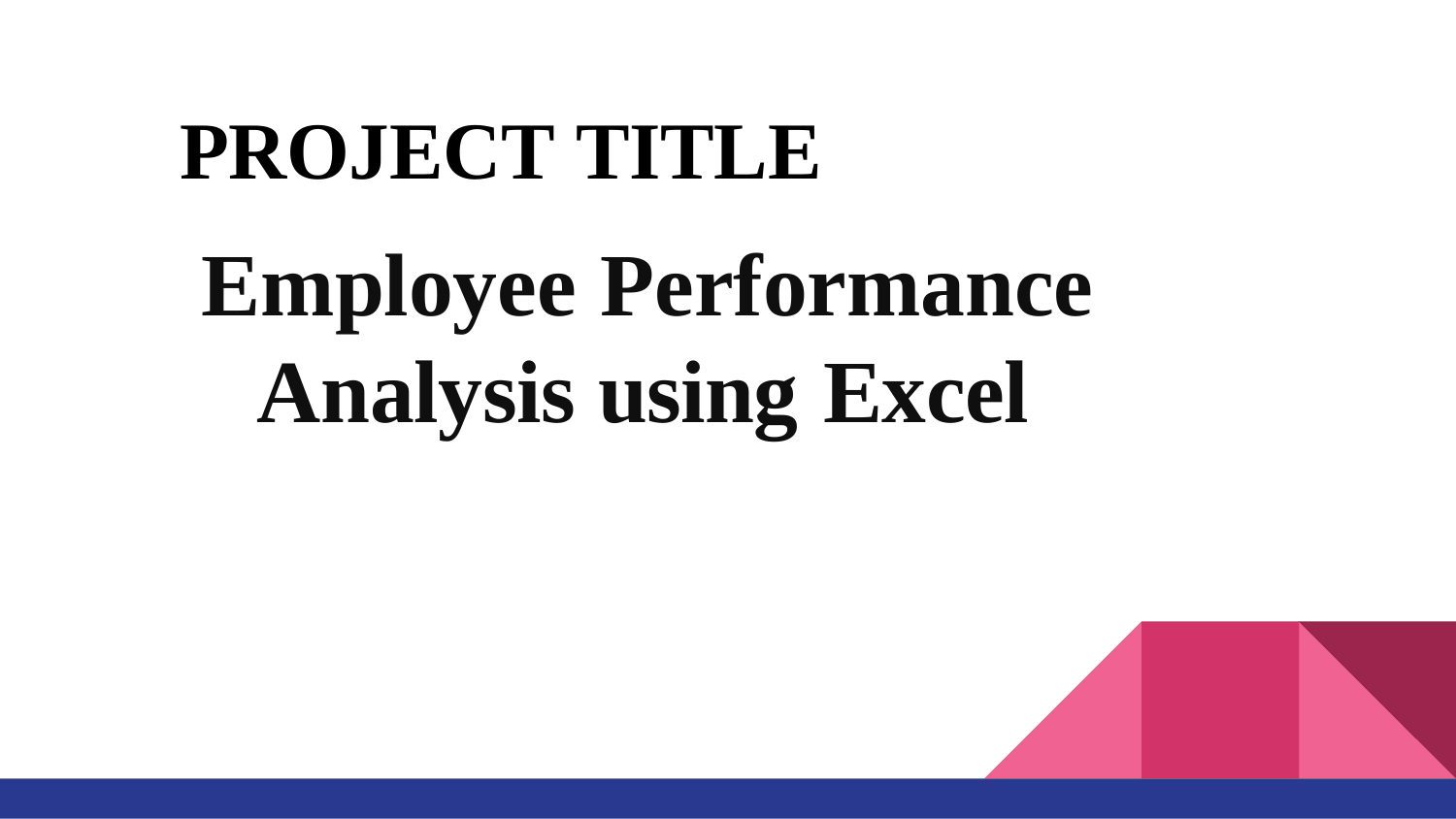

PROJECT TITLE

 Employee Performance
    Analysis using Excel